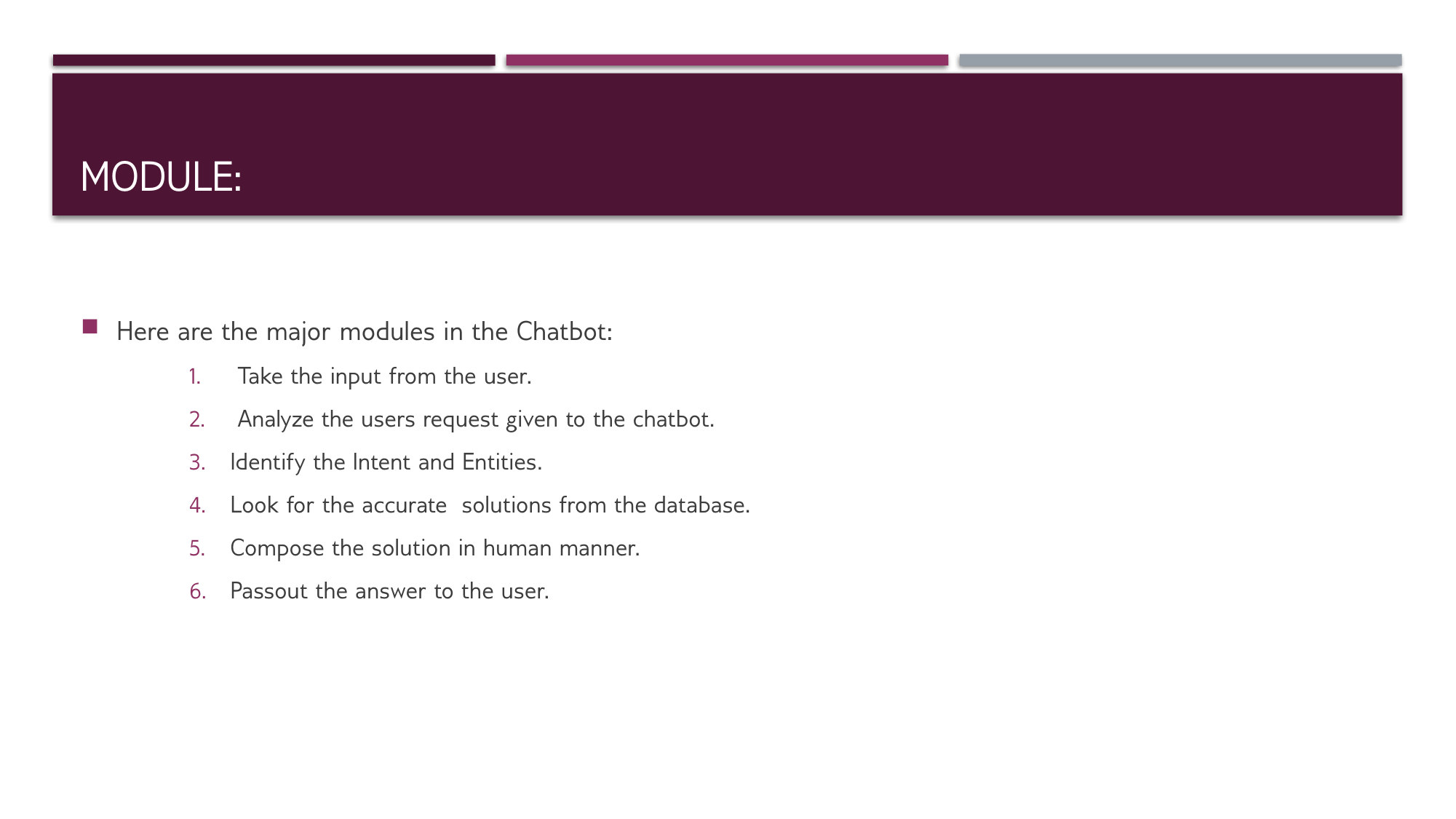

# module:

Here are the major modules in the Chatbot:
 Take the input from the user.
 Analyze the users request given to the chatbot.
Identify the Intent and Entities.
Look for the accurate  solutions from the database.
Compose the solution in human manner.
Passout the answer to the user.